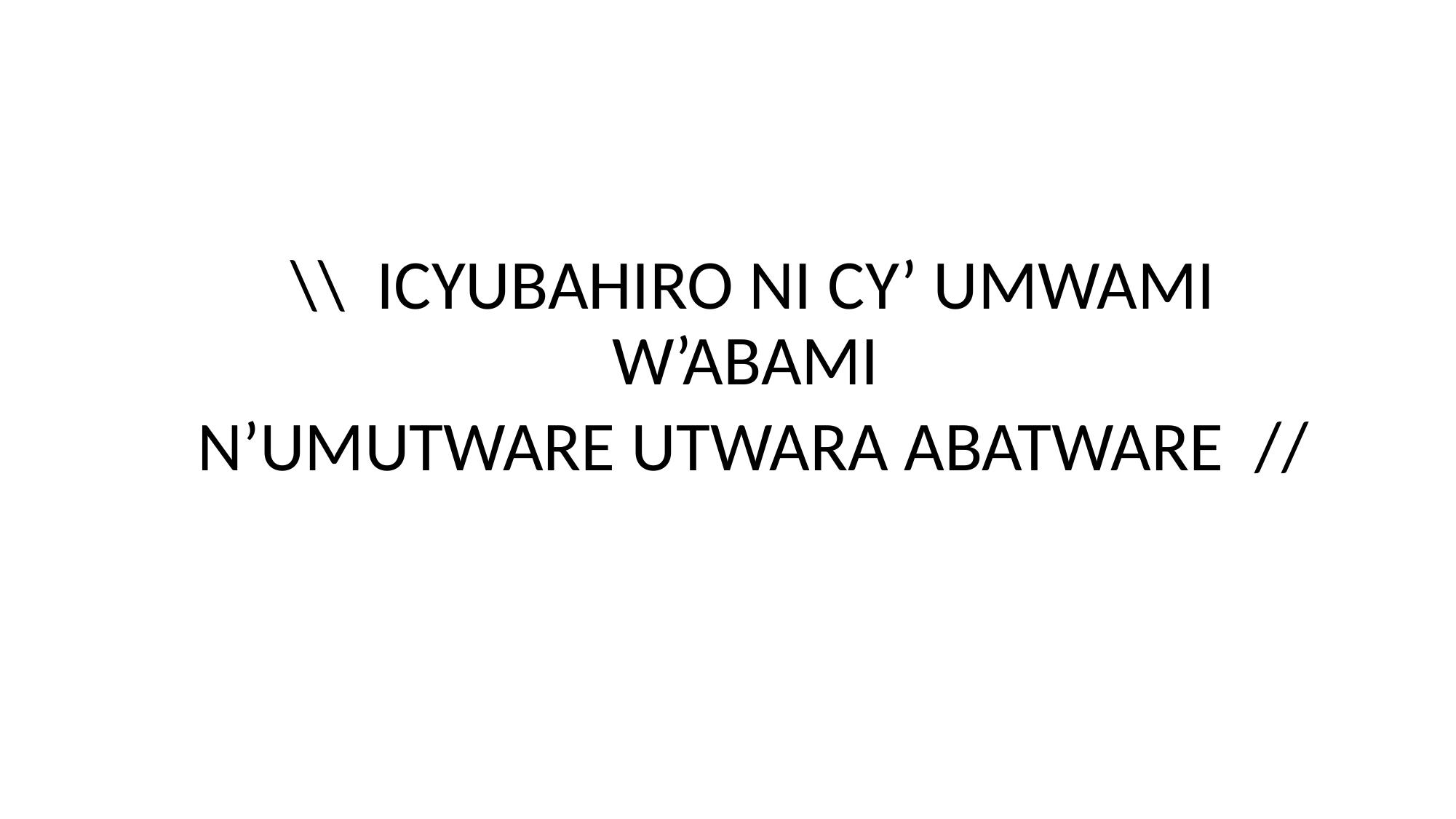

\\  ICYUBAHIRO NI CY’ UMWAMI W’ABAMI
N’UMUTWARE UTWARA ABATWARE  //